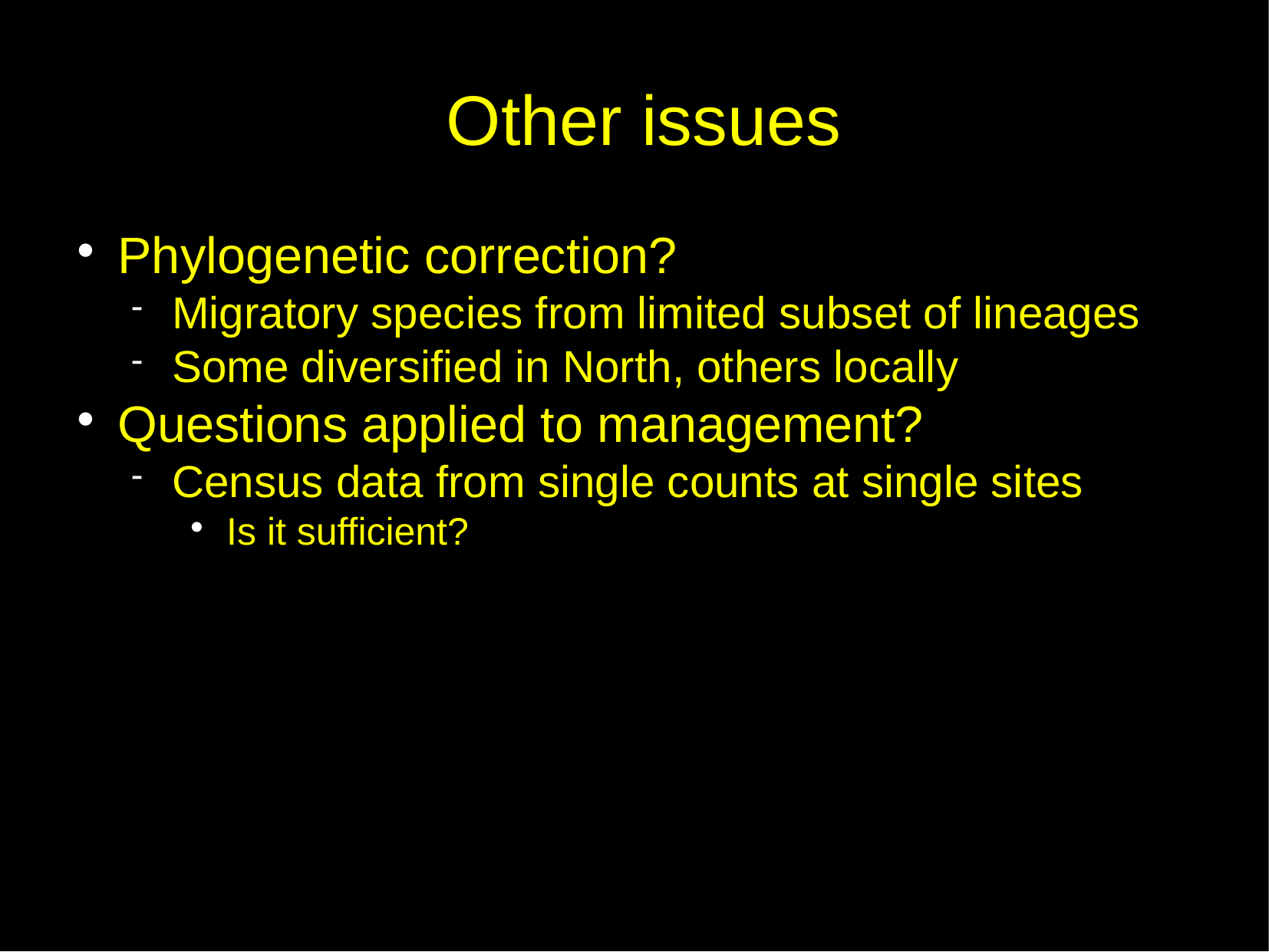

Other issues
Phylogenetic correction?
Migratory species from limited subset of lineages
Some diversified in North, others locally
Questions applied to management?
Census data from single counts at single sites
Is it sufficient?